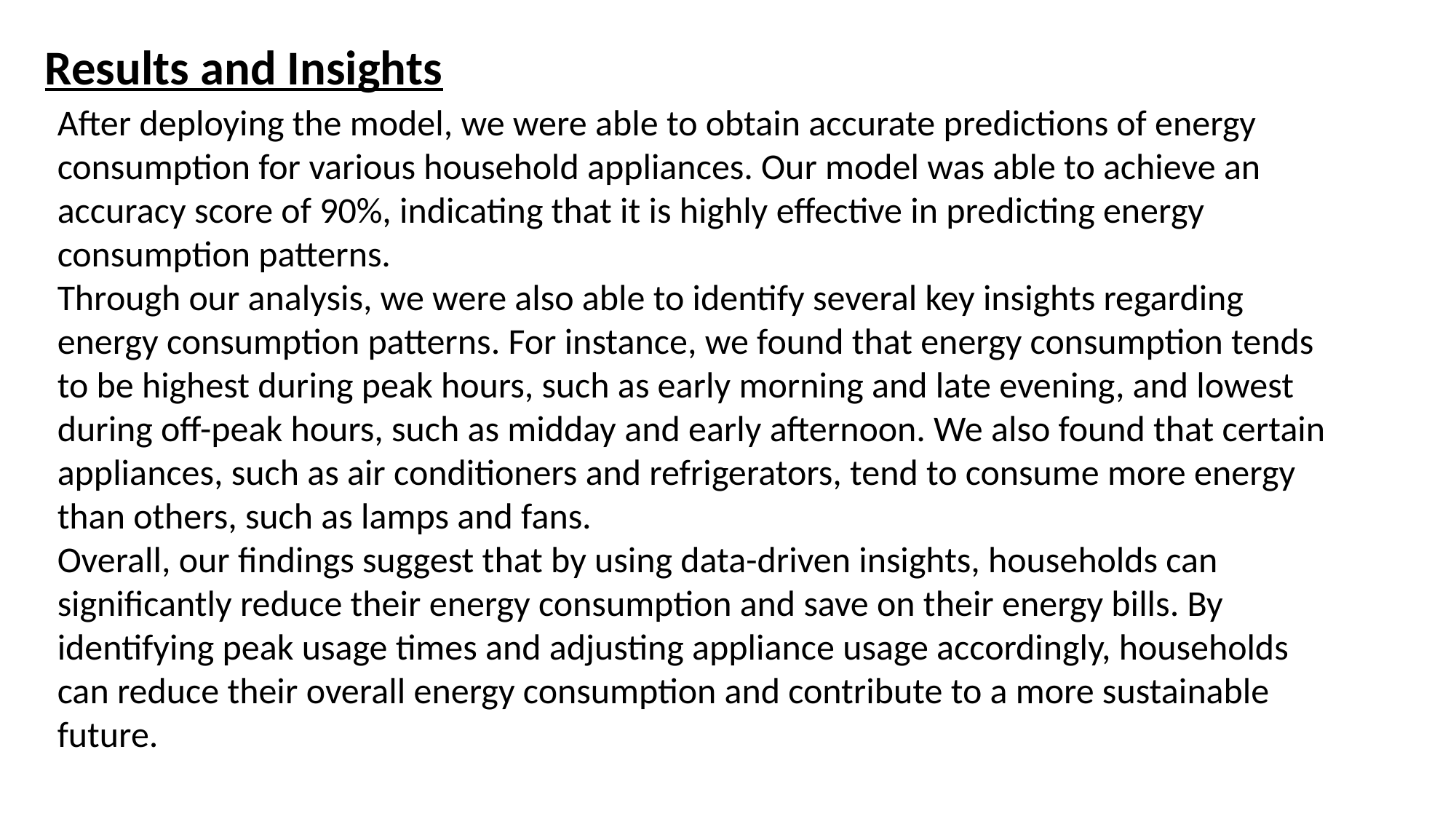

Results and Insights
After deploying the model, we were able to obtain accurate predictions of energy consumption for various household appliances. Our model was able to achieve an accuracy score of 90%, indicating that it is highly effective in predicting energy consumption patterns.
Through our analysis, we were also able to identify several key insights regarding energy consumption patterns. For instance, we found that energy consumption tends to be highest during peak hours, such as early morning and late evening, and lowest during off-peak hours, such as midday and early afternoon. We also found that certain appliances, such as air conditioners and refrigerators, tend to consume more energy than others, such as lamps and fans.
Overall, our findings suggest that by using data-driven insights, households can significantly reduce their energy consumption and save on their energy bills. By identifying peak usage times and adjusting appliance usage accordingly, households can reduce their overall energy consumption and contribute to a more sustainable future.